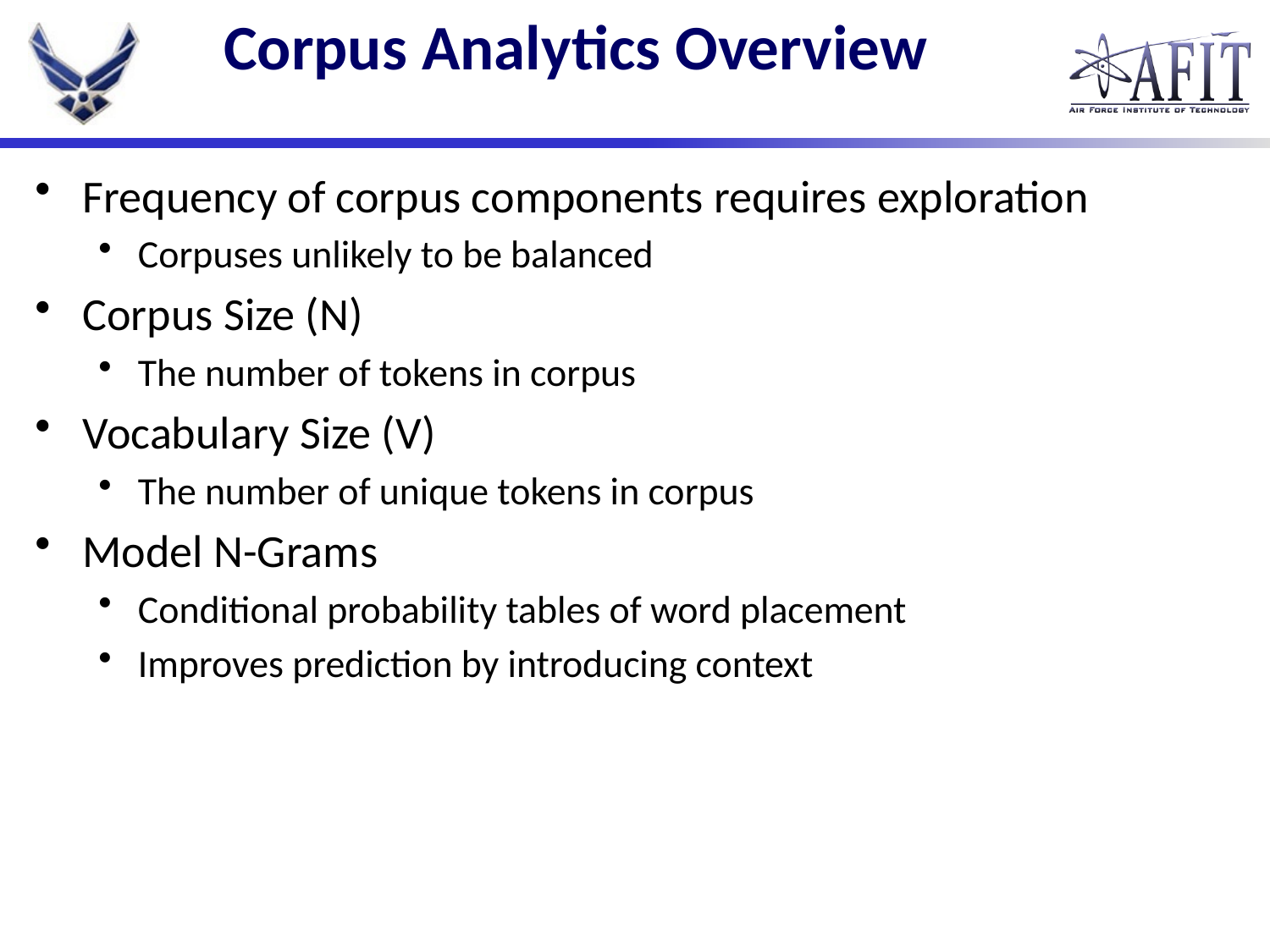

# Corpus Analytics Overview
Frequency of corpus components requires exploration
Corpuses unlikely to be balanced
Corpus Size (N)
The number of tokens in corpus
Vocabulary Size (V)
The number of unique tokens in corpus
Model N-Grams
Conditional probability tables of word placement
Improves prediction by introducing context